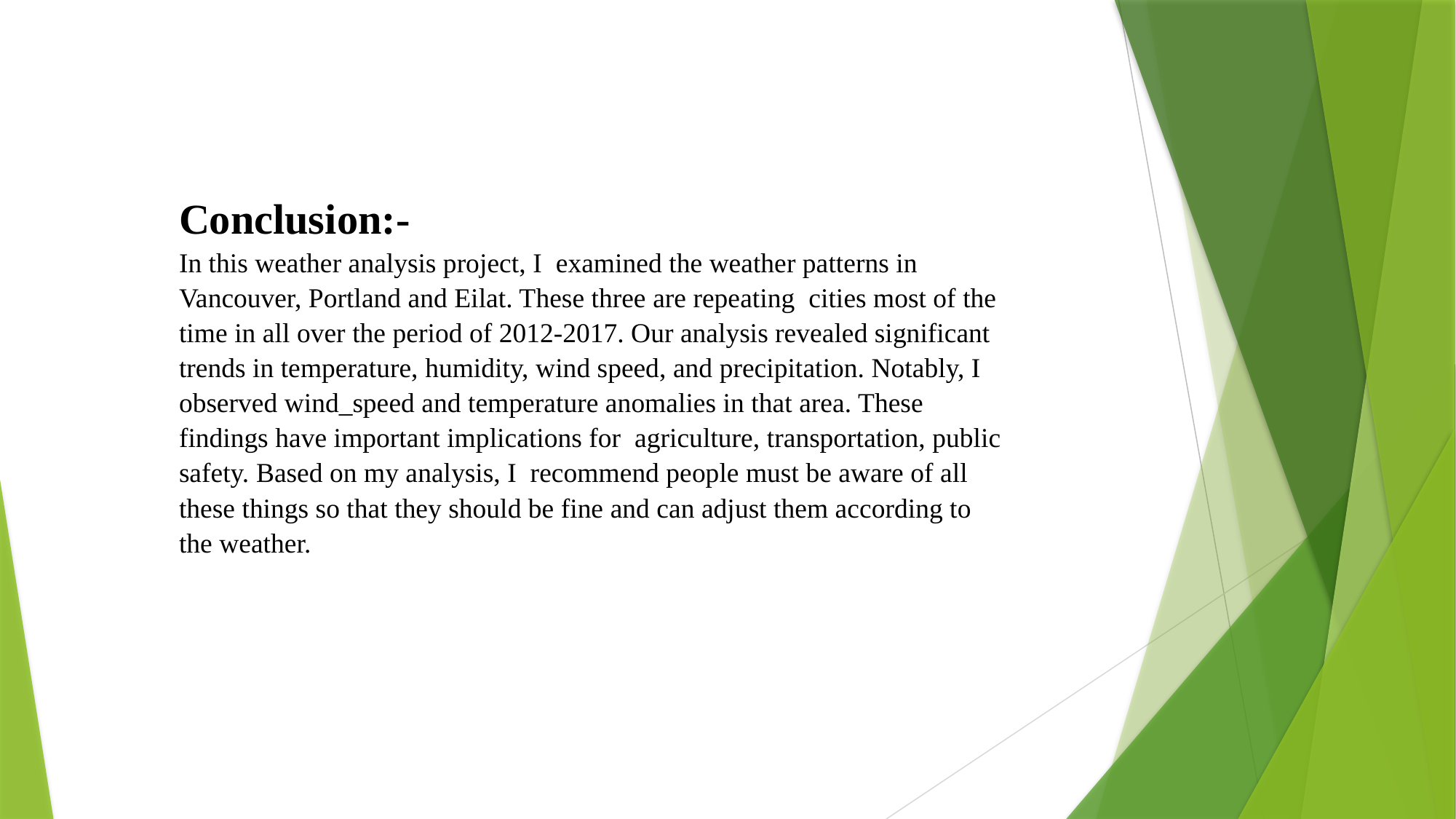

Conclusion:-
In this weather analysis project, I  examined the weather patterns in Vancouver, Portland and Eilat. These three are repeating  cities most of the time in all over the period of 2012-2017. Our analysis revealed significant trends in temperature, humidity, wind speed, and precipitation. Notably, I  observed wind_speed and temperature anomalies in that area. These findings have important implications for  agriculture, transportation, public safety. Based on my analysis, I  recommend people must be aware of all these things so that they should be fine and can adjust them according to the weather.